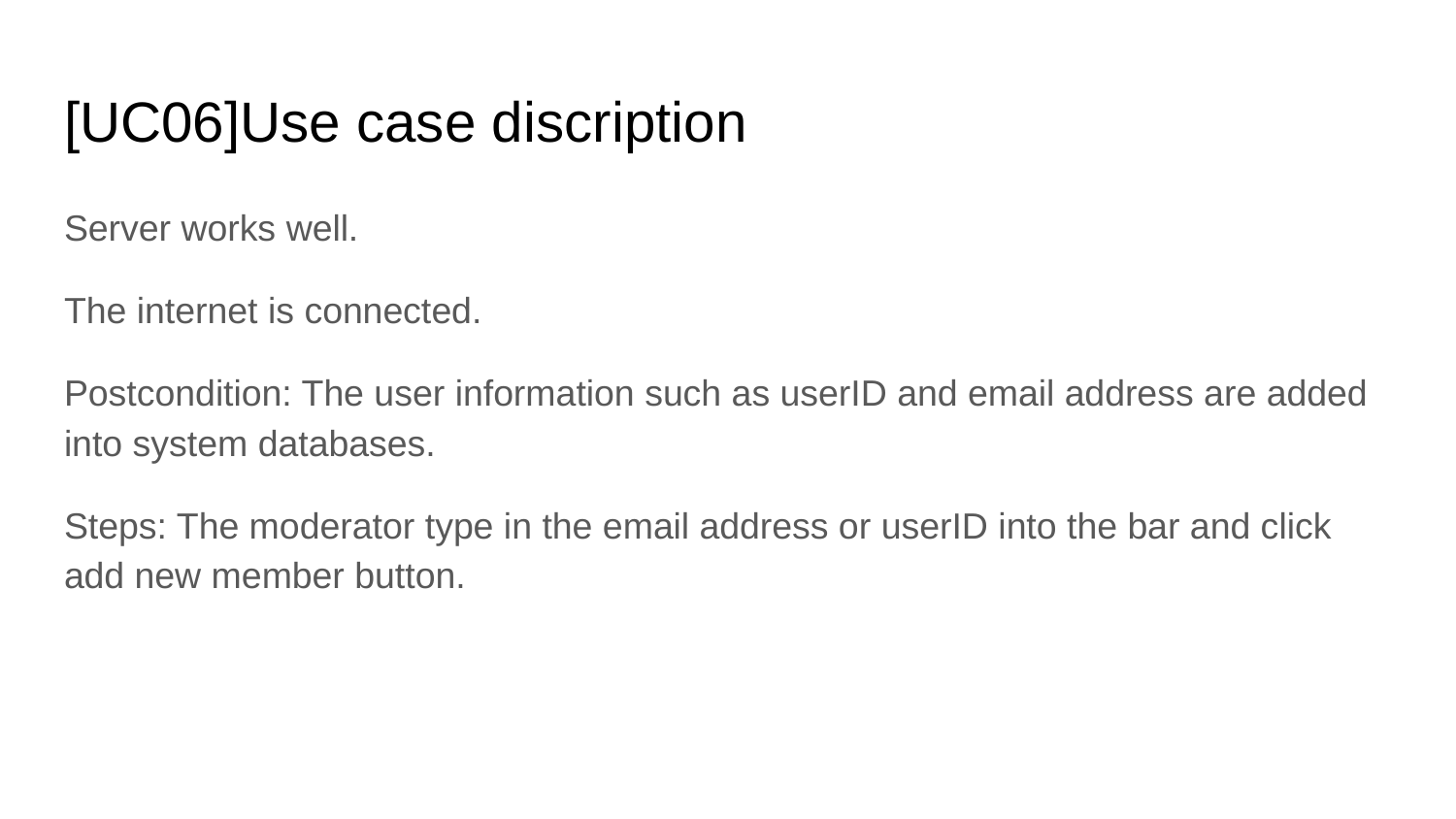

# [UC06]Use case discription
Server works well.
The internet is connected.
Postcondition: The user information such as userID and email address are added into system databases.
Steps: The moderator type in the email address or userID into the bar and click add new member button.